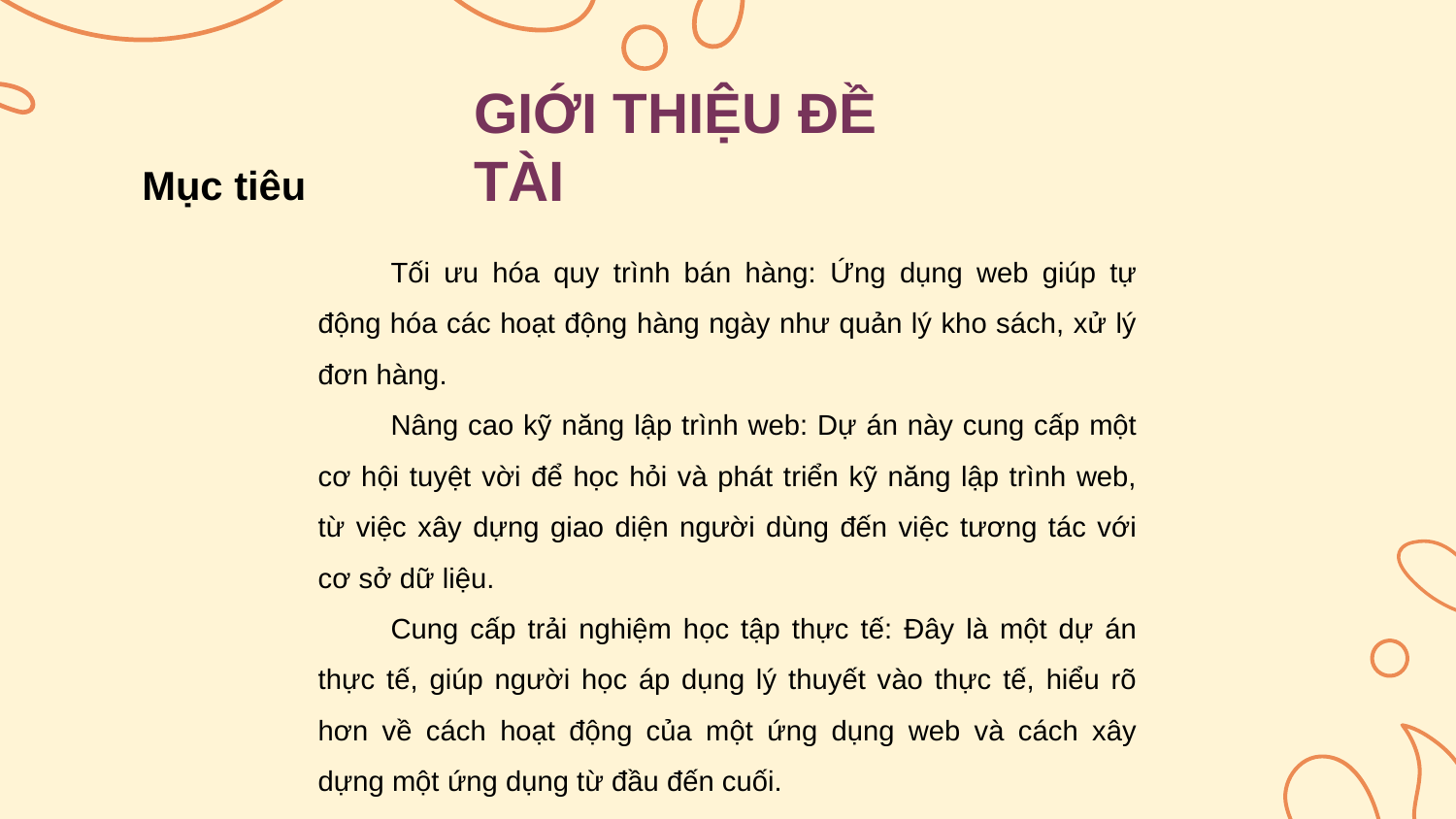

GIỚI THIỆU ĐỀ TÀI
Mục tiêu
Tối ưu hóa quy trình bán hàng: Ứng dụng web giúp tự động hóa các hoạt động hàng ngày như quản lý kho sách, xử lý đơn hàng.
Nâng cao kỹ năng lập trình web: Dự án này cung cấp một cơ hội tuyệt vời để học hỏi và phát triển kỹ năng lập trình web, từ việc xây dựng giao diện người dùng đến việc tương tác với cơ sở dữ liệu.
Cung cấp trải nghiệm học tập thực tế: Đây là một dự án thực tế, giúp người học áp dụng lý thuyết vào thực tế, hiểu rõ hơn về cách hoạt động của một ứng dụng web và cách xây dựng một ứng dụng từ đầu đến cuối.